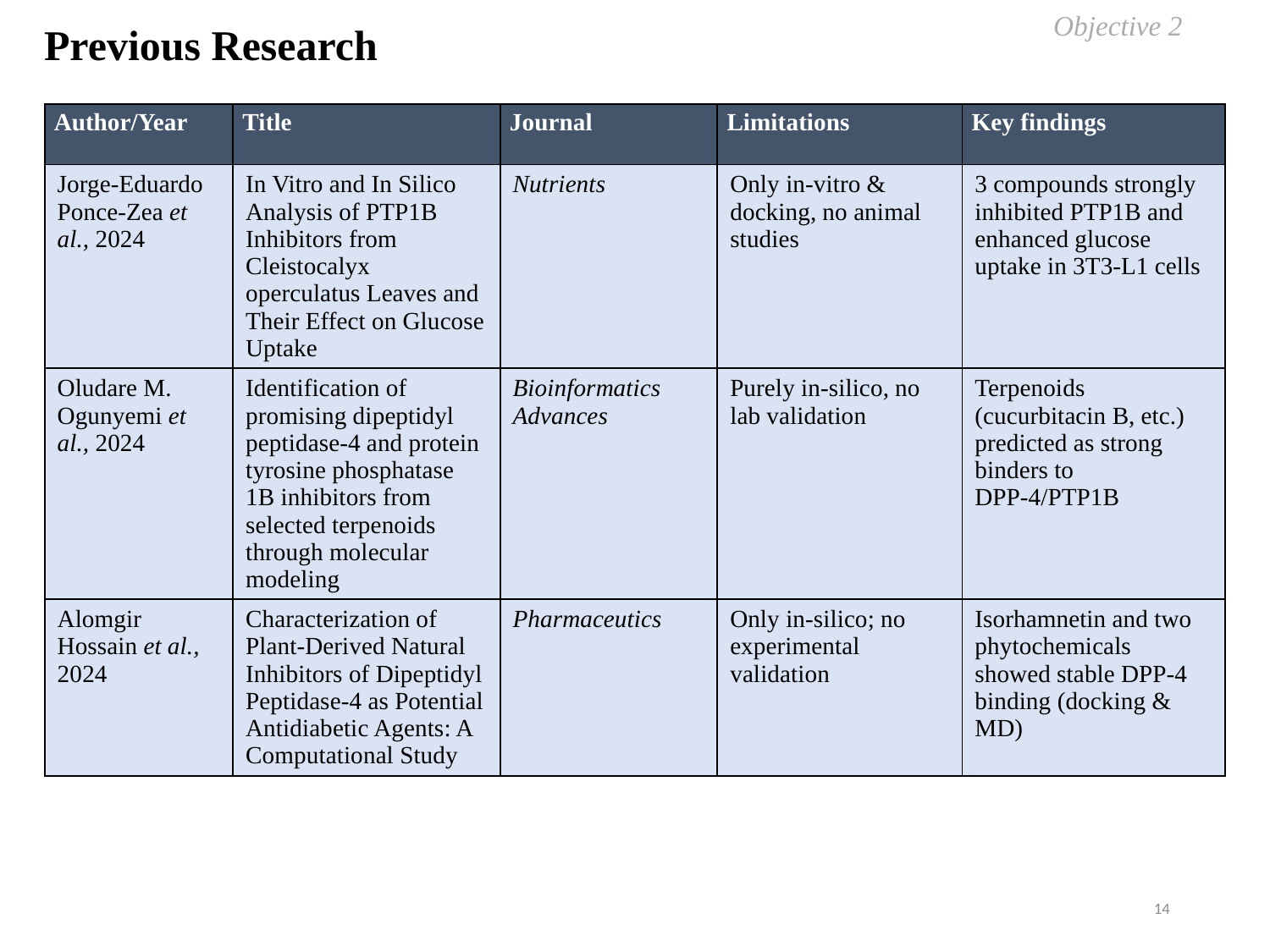

Objective 2
Previous Research
| Author/Year | Title | Journal | Limitations | Key findings |
| --- | --- | --- | --- | --- |
| Jorge-Eduardo Ponce-Zea et al., 2024 | In Vitro and In Silico Analysis of PTP1B Inhibitors from Cleistocalyx operculatus Leaves and Their Effect on Glucose Uptake | Nutrients | Only in-vitro & docking, no animal studies | 3 compounds strongly inhibited PTP1B and enhanced glucose uptake in 3T3-L1 cells |
| Oludare M. Ogunyemi et al., 2024 | Identification of promising dipeptidyl peptidase-4 and protein tyrosine phosphatase 1B inhibitors from selected terpenoids through molecular modeling | Bioinformatics Advances | Purely in-silico, no lab validation | Terpenoids (cucurbitacin B, etc.) predicted as strong binders to DPP-4/PTP1B |
| Alomgir Hossain et al., 2024 | Characterization of Plant-Derived Natural Inhibitors of Dipeptidyl Peptidase-4 as Potential Antidiabetic Agents: A Computational Study | Pharmaceutics | Only in-silico; no experimental validation | Isorhamnetin and two phytochemicals showed stable DPP-4 binding (docking & MD) |
14